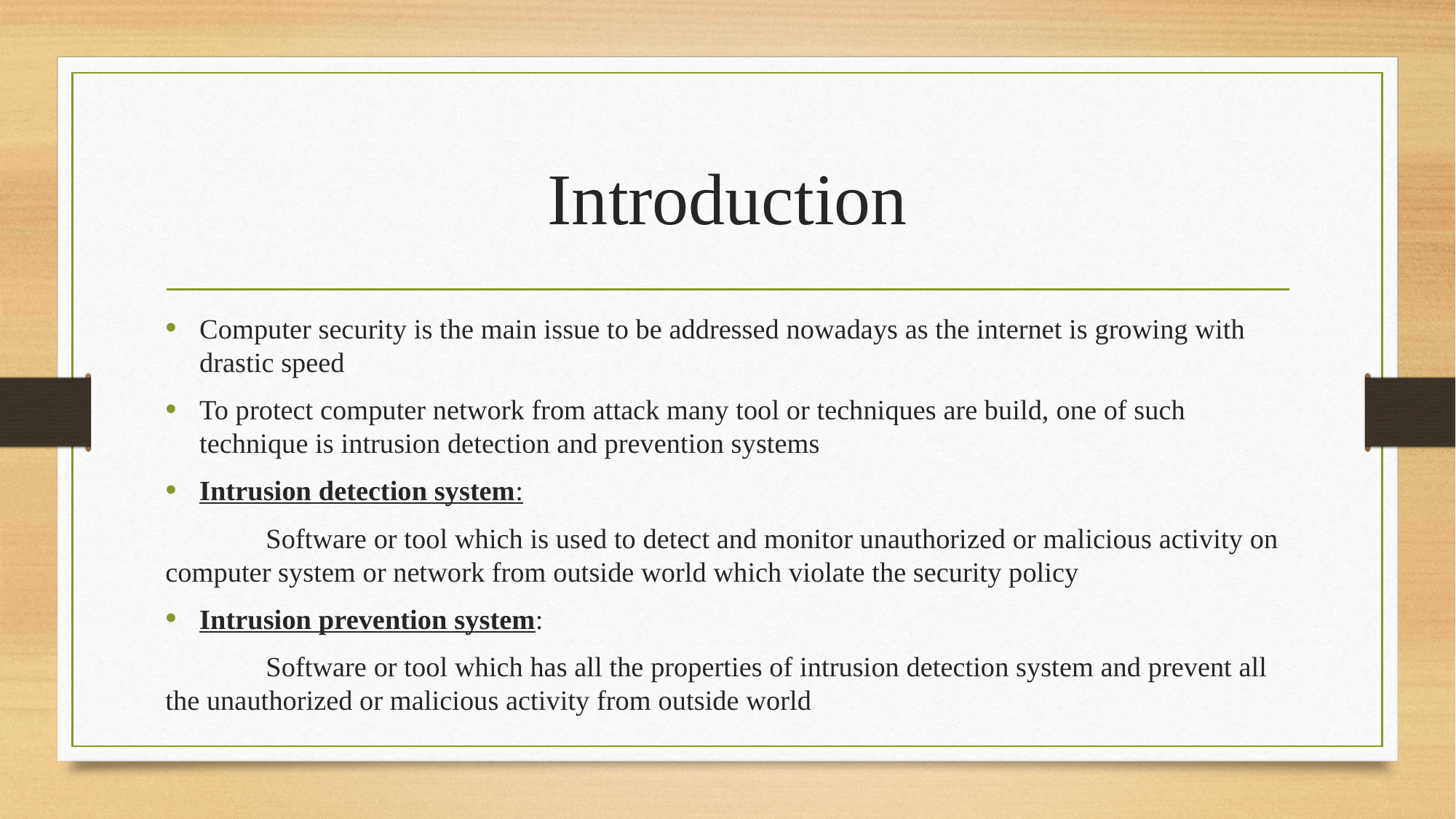

# Introduction
Computer security is the main issue to be addressed nowadays as the internet is growing with drastic speed
To protect computer network from attack many tool or techniques are build, one of such technique is intrusion detection and prevention systems
Intrusion detection system:
		Software or tool which is used to detect and monitor unauthorized or malicious activity on computer system or network from outside world which violate the security policy
Intrusion prevention system:
		Software or tool which has all the properties of intrusion detection system and prevent all the unauthorized or malicious activity from outside world